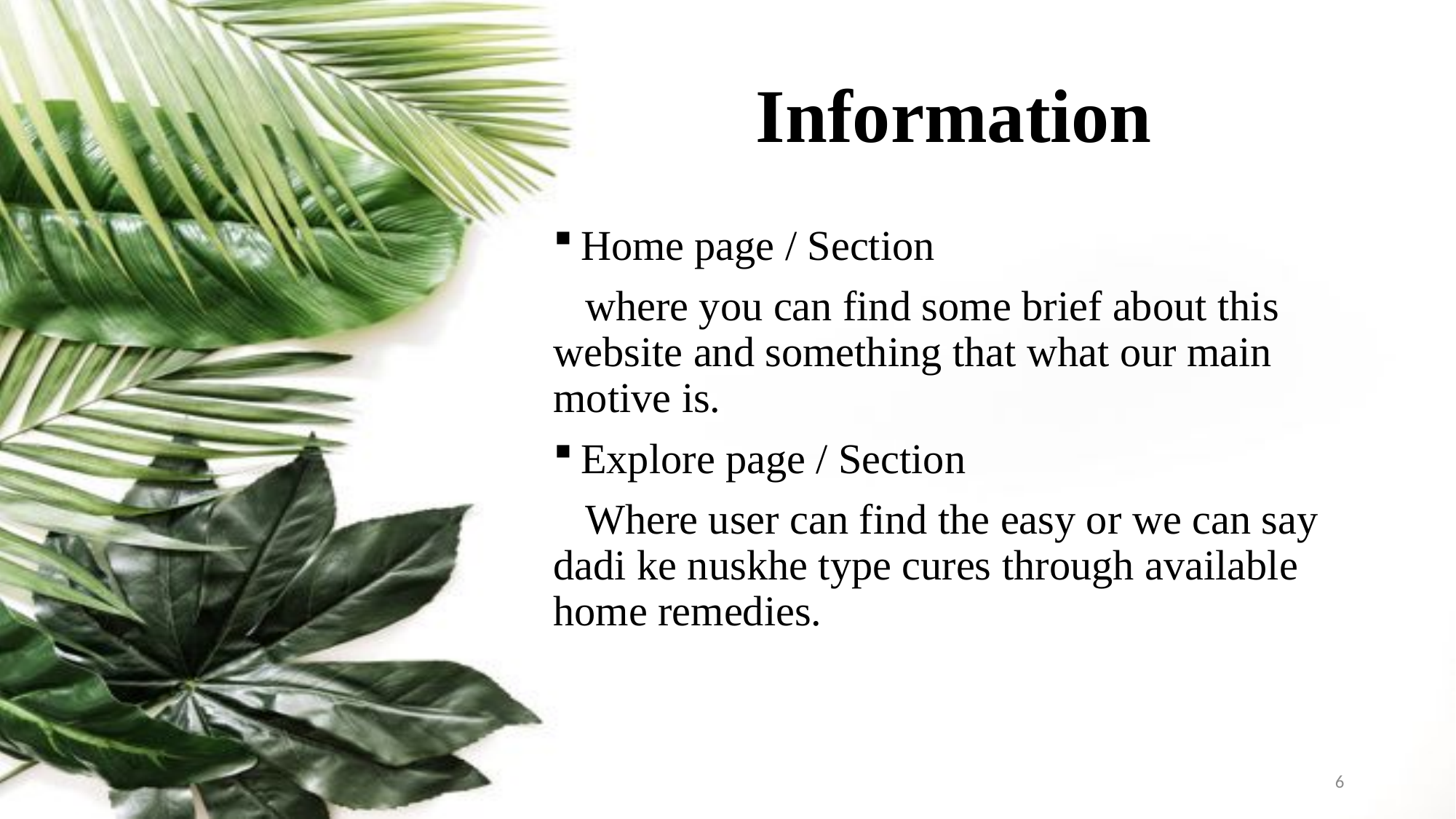

# Information
Home page / Section
   where you can find some brief about this       website and something that what our main motive is.
Explore page / Section
   Where user can find the easy or we can say dadi ke nuskhe type cures through available home remedies.

6